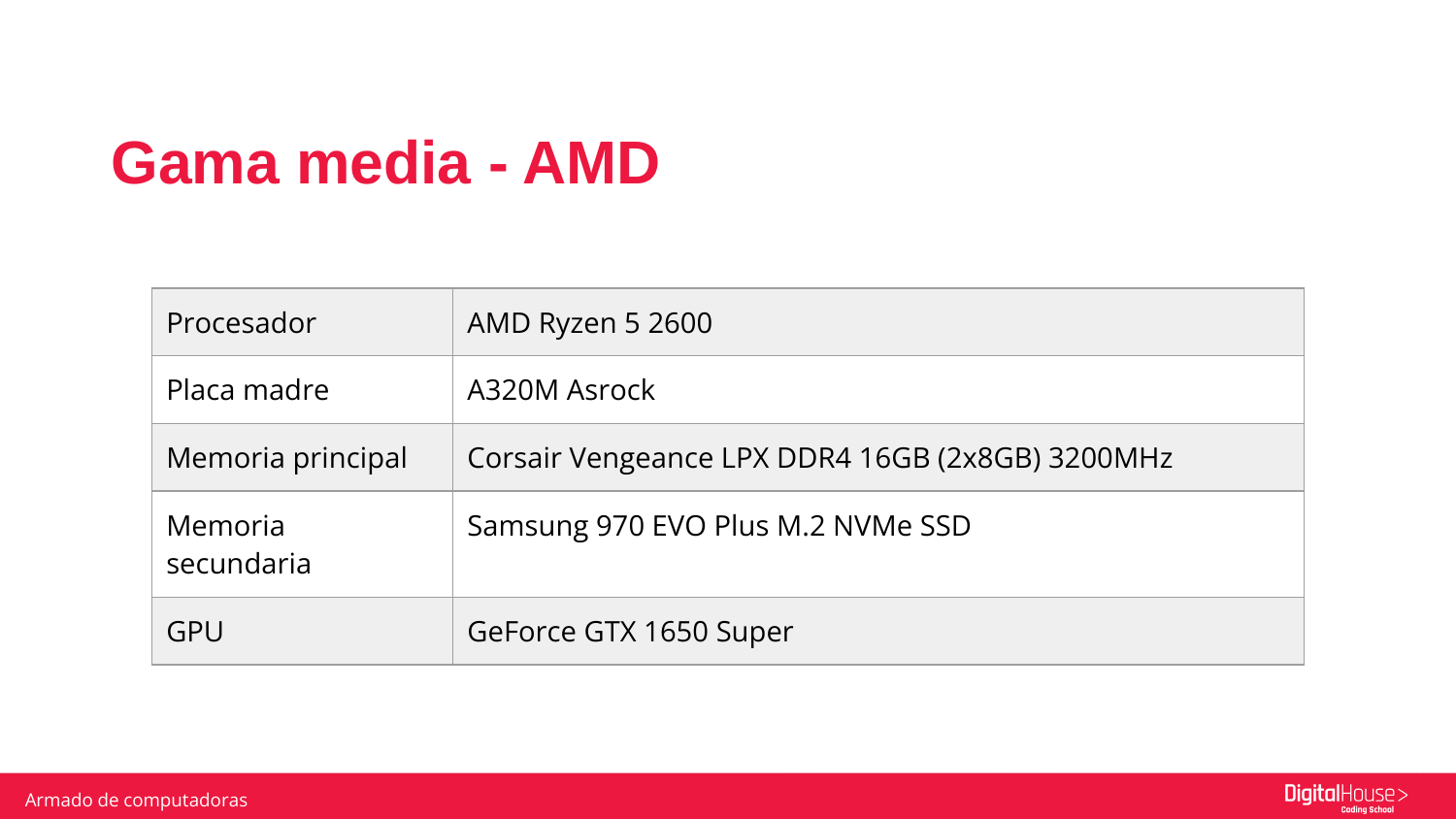

Gama media - AMD

| Procesador | AMD Ryzen 5 2600 |
| --- | --- |
| Placa madre | A320M Asrock |
| Memoria principal | Corsair Vengeance LPX DDR4 16GB (2x8GB) 3200MHz |
| Memoria secundaria | Samsung 970 EVO Plus M.2 NVMe SSD |
| GPU | GeForce GTX 1650 Super |